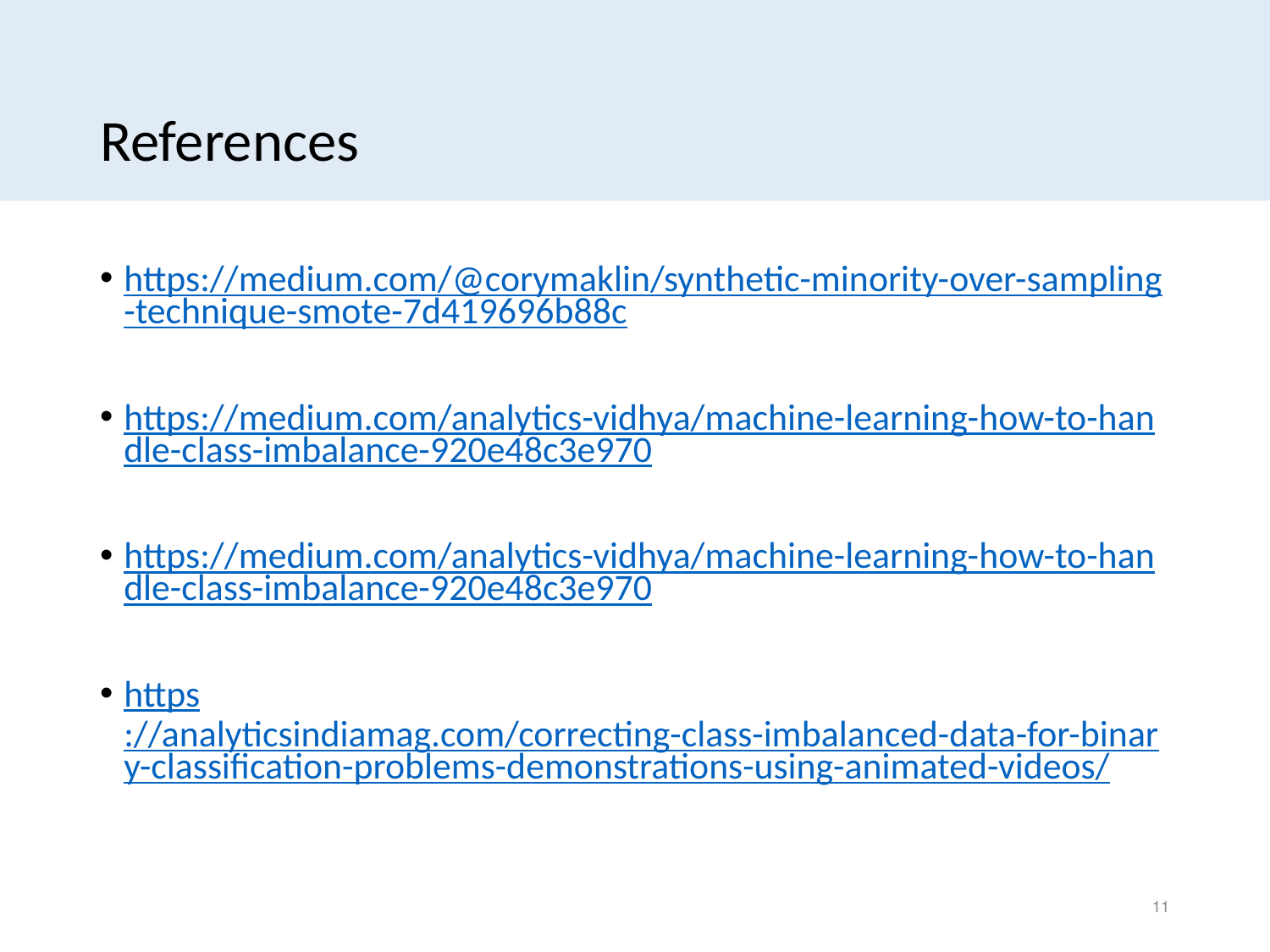

# References
https://medium.com/@corymaklin/synthetic-minority-over-sampling-technique-smote-7d419696b88c

https://medium.com/analytics-vidhya/machine-learning-how-to-handle-class-imbalance-920e48c3e970

https://medium.com/analytics-vidhya/machine-learning-how-to-handle-class-imbalance-920e48c3e970

https://analyticsindiamag.com/correcting-class-imbalanced-data-for-binary-classification-problems-demonstrations-using-animated-videos/

11